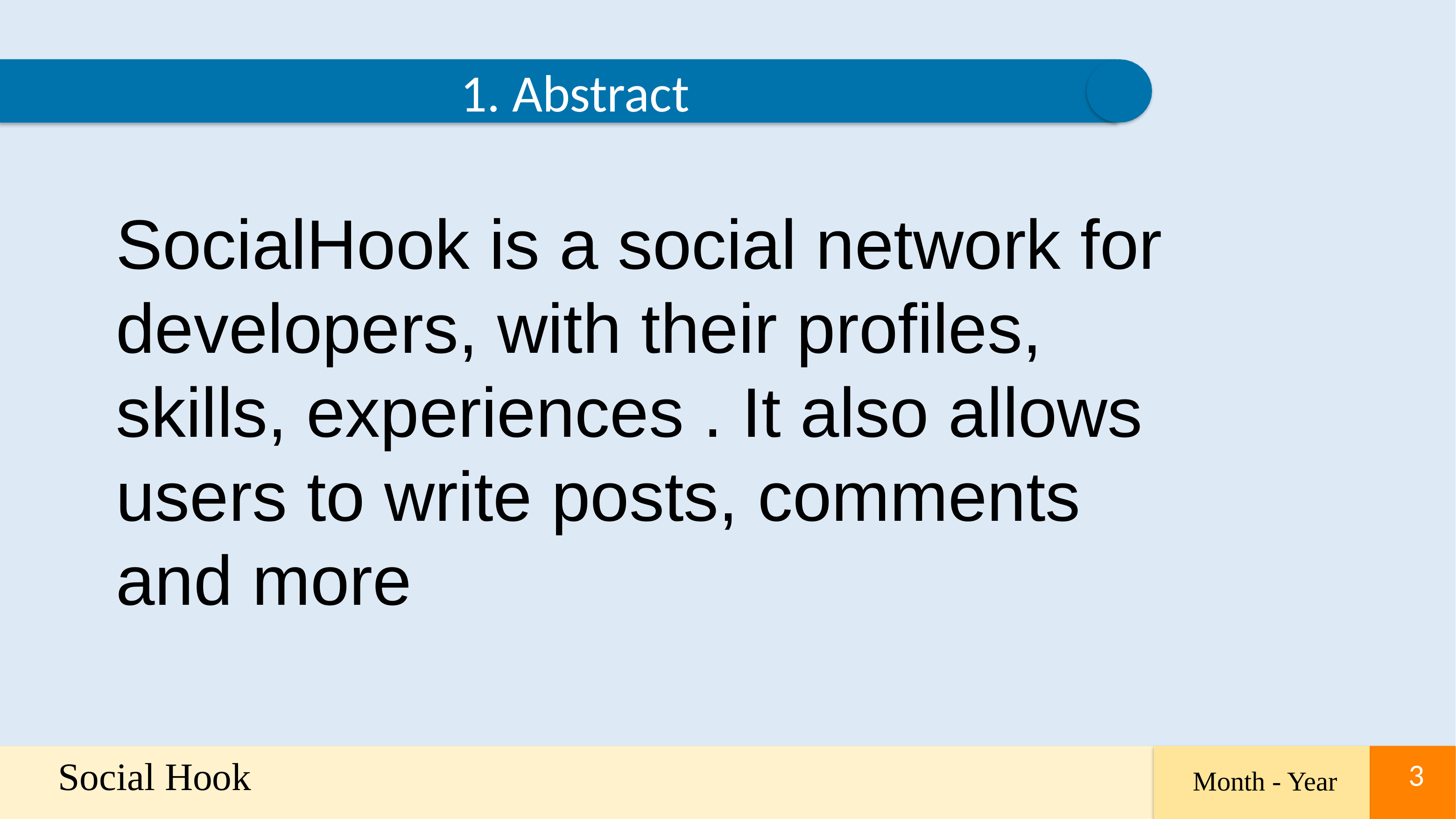

1. Abstract

SocialHook is a social network for developers, with their profiles, skills, experiences . It also allows users to write posts, comments and more

Social Hook
3
3
Month - Year